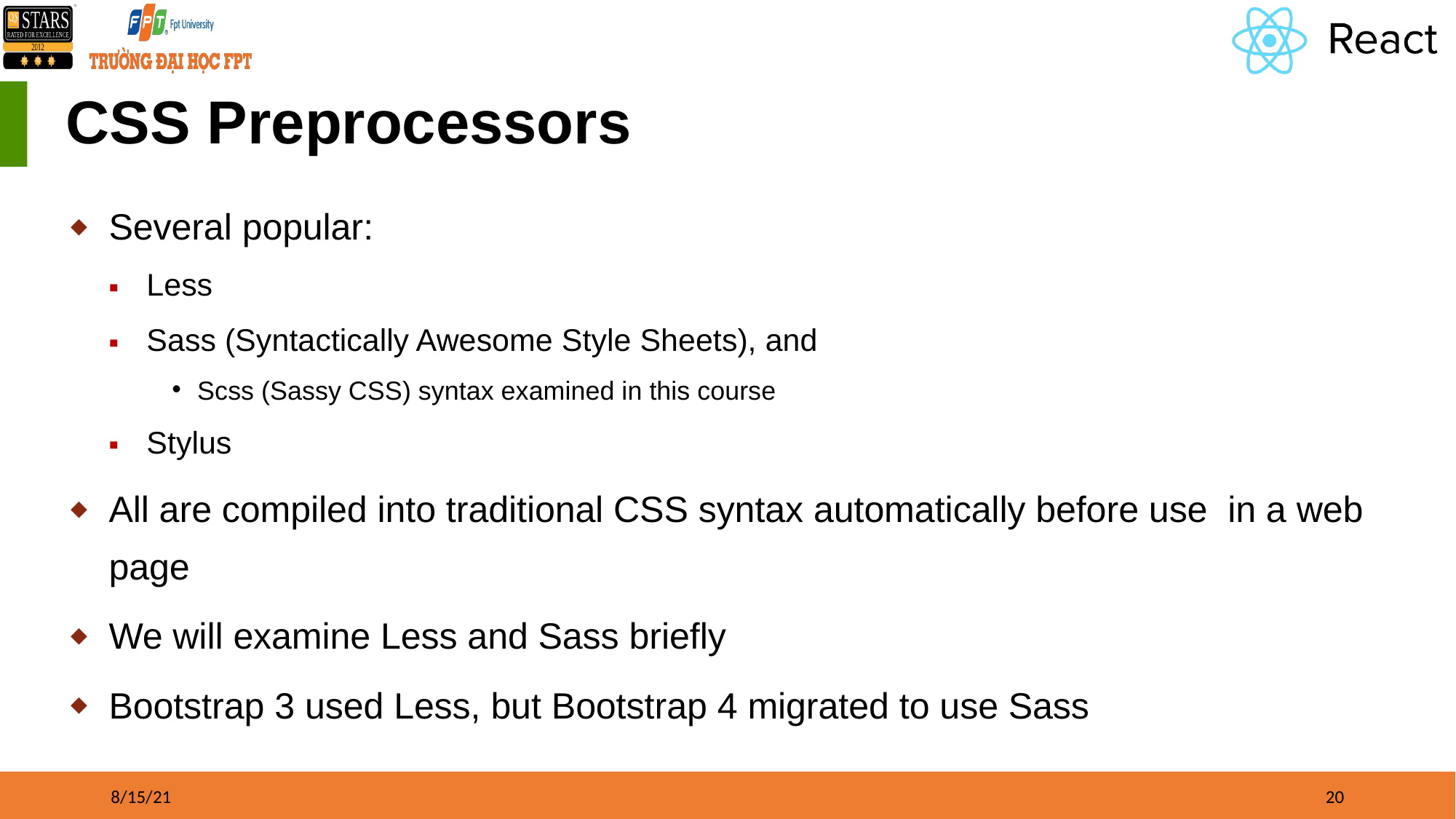

# CSS Preprocessors
Several popular:
Less
Sass (Syntactically Awesome Style Sheets), and
Scss (Sassy CSS) syntax examined in this course
Stylus
All are compiled into traditional CSS syntax automatically before use  in a web page
We will examine Less and Sass briefly
Bootstrap 3 used Less, but Bootstrap 4 migrated to use Sass
8/15/21
20